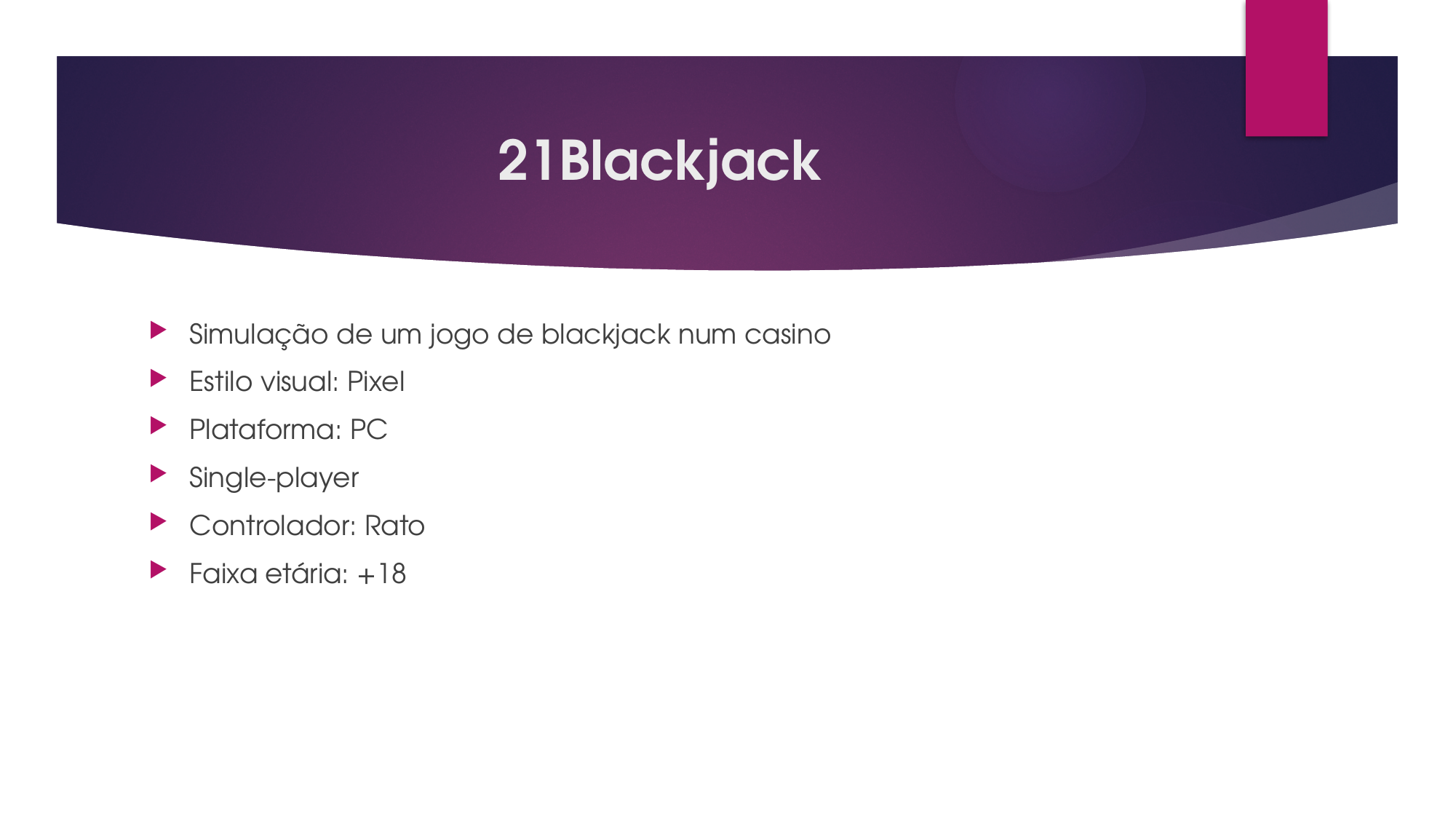

# 21Blackjack
Simulação de um jogo de blackjack num casino
Estilo visual: Pixel
Plataforma: PC
Single-player
Controlador: Rato
Faixa etária: +18